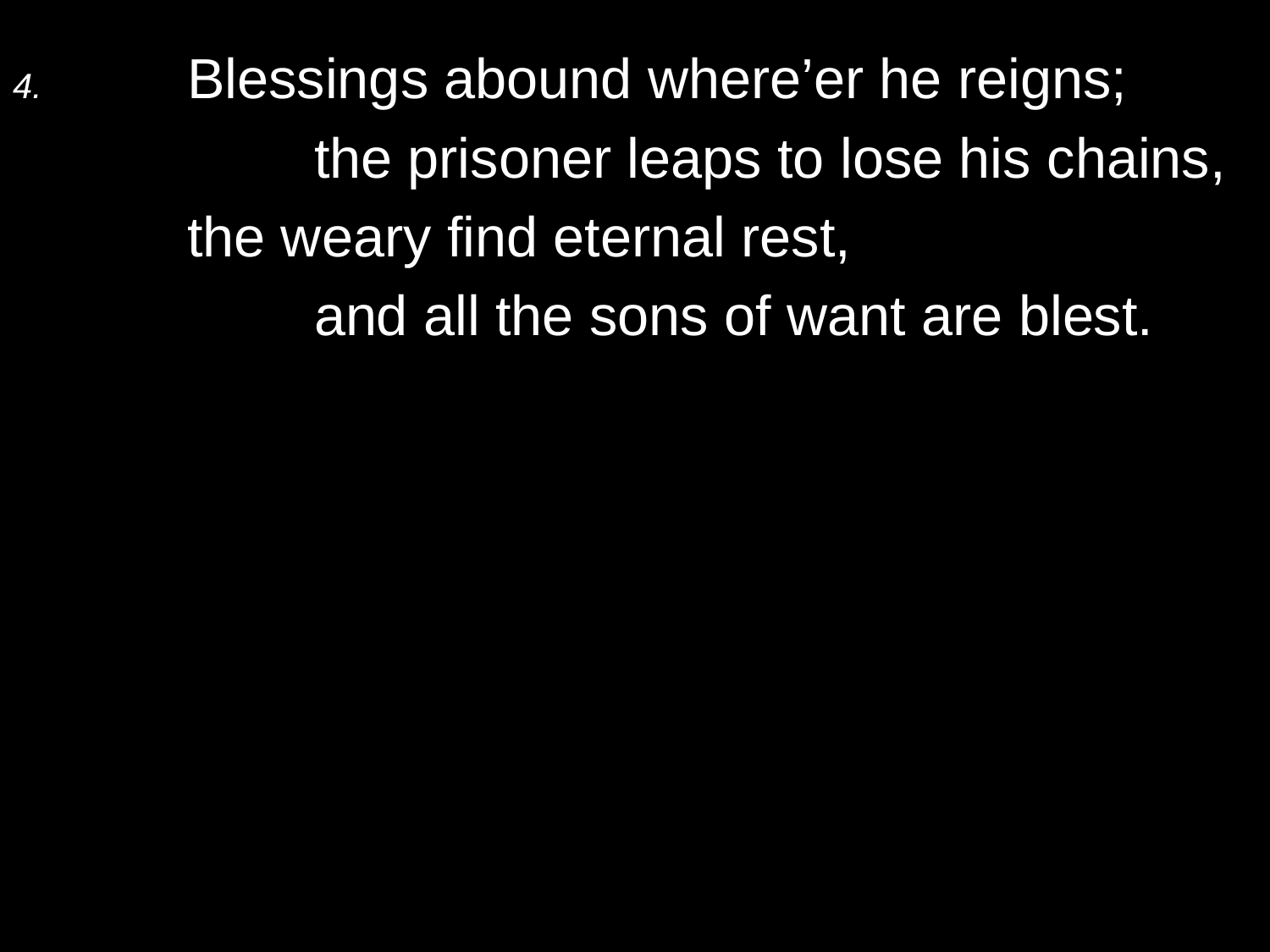

4.	Blessings abound where’er he reigns;
		the prisoner leaps to lose his chains,
	the weary find eternal rest,
		and all the sons of want are blest.